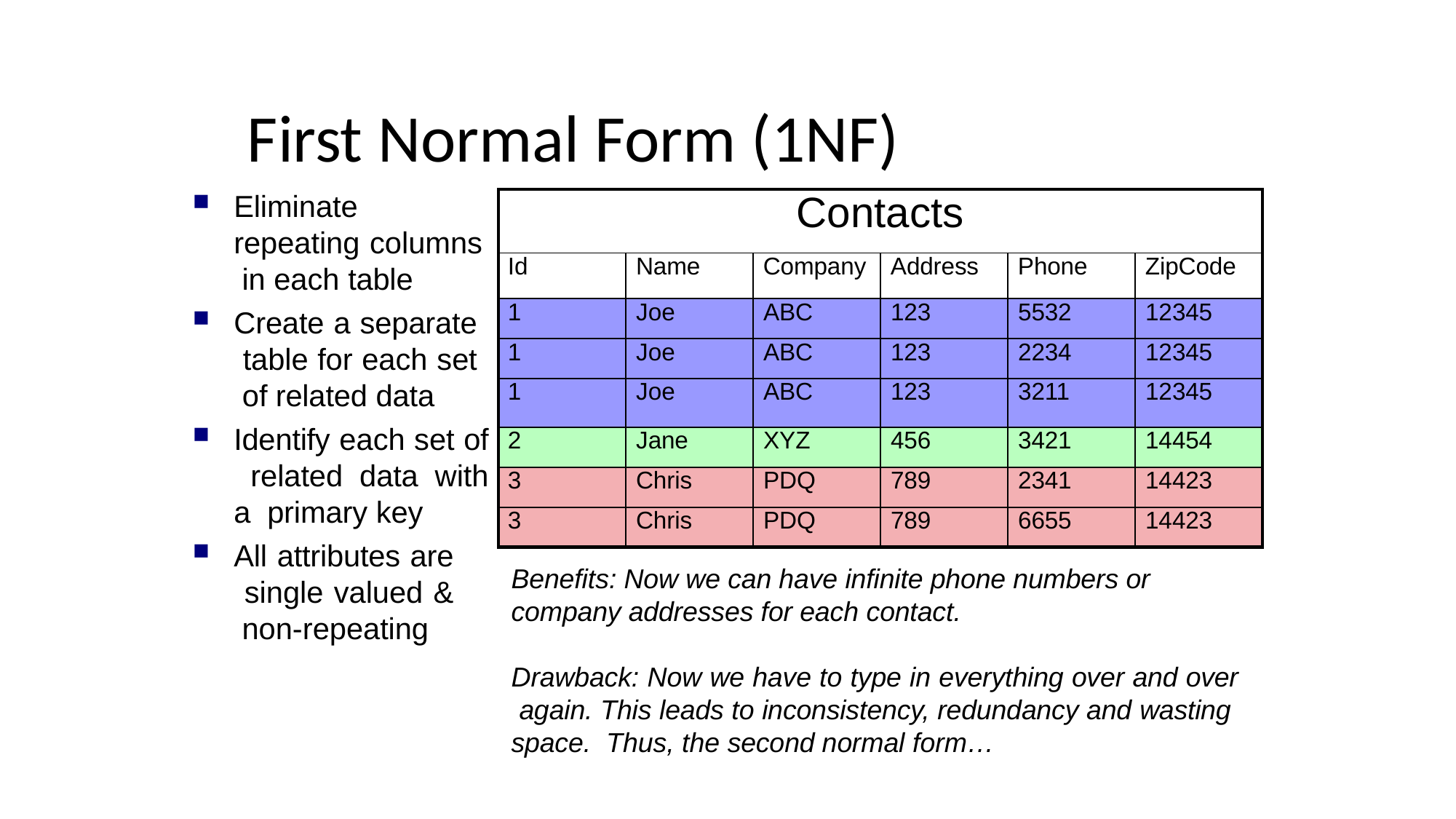

# First Normal Form (1NF)
Eliminate  repeating columns  in each table
Create a separate  table for each set  of related data
Identify each set of  related data with a  primary key
All attributes are  single valued &  non-repeating
| Contacts |  |  |  |  |  |
| --- | --- | --- | --- | --- | --- |
| Id | Name | Company | Address | Phone | ZipCode |
| 1 | Joe | ABC | 123 | 5532 | 12345 |
| 1 | Joe | ABC | 123 | 2234 | 12345 |
| 1 | Joe | ABC | 123 | 3211 | 12345 |
| 2 | Jane | XYZ | 456 | 3421 | 14454 |
| 3 | Chris | PDQ | 789 | 2341 | 14423 |
| 3 | Chris | PDQ | 789 | 6655 | 14423 |
Benefits: Now we can have infinite phone numbers or  company addresses for each contact.
Drawback: Now we have to type in everything over and over  again. This leads to inconsistency, redundancy and wasting  space.  Thus, the second normal form…